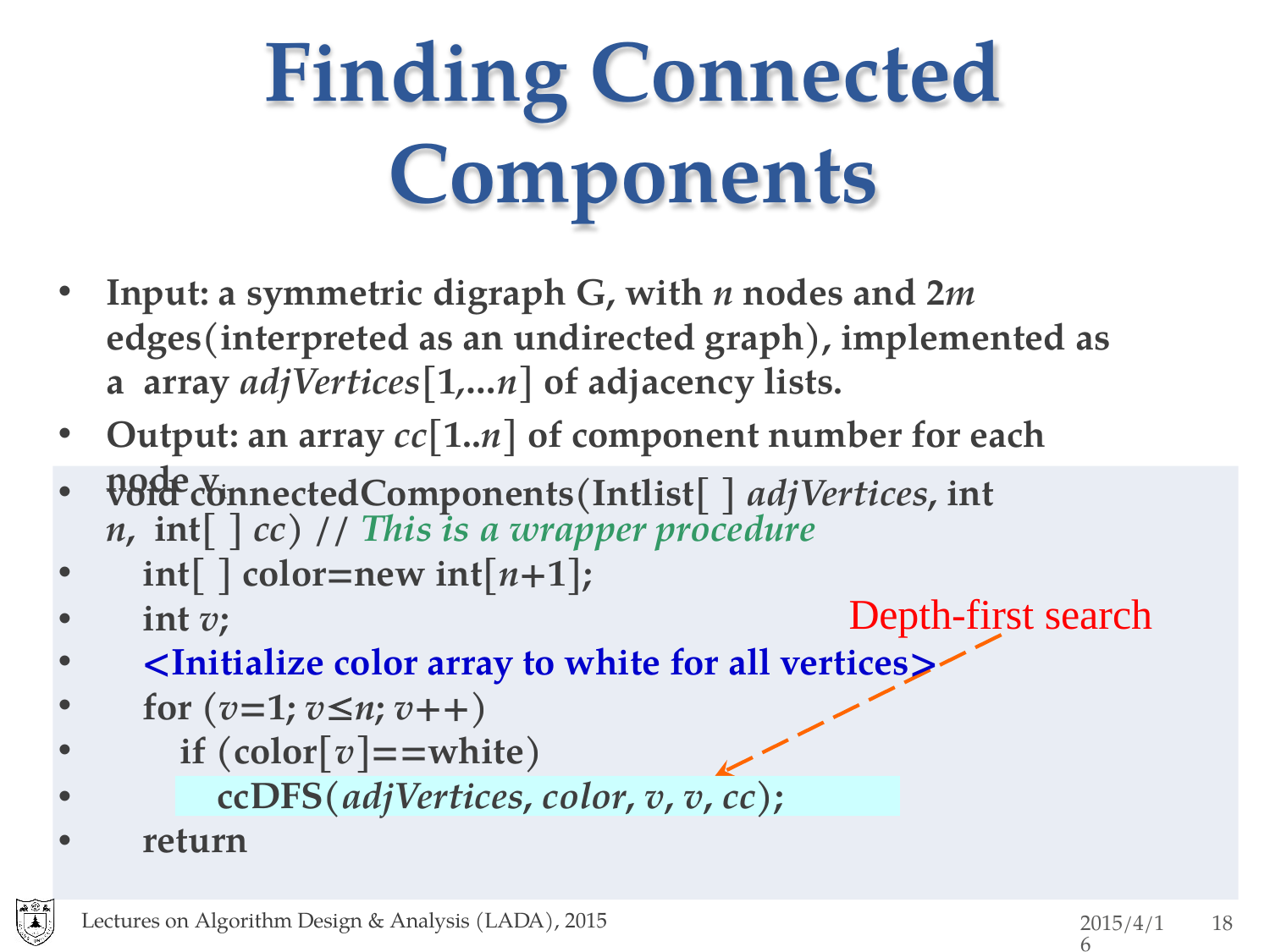

# Finding Connected  Components

Input: a symmetric digraph G, with n nodes and 2m  edges(interpreted as an undirected graph), implemented as a  array adjVertices[1,…n] of adjacency lists.
Output: an array cc[1..n] of component number for each node vi

void connectedComponents(Intlist[ ] adjVertices, int n,  int[ ] cc) // This is a wrapper procedure
int[ ] color=new int[n+1];
•
<Initialize color array to white for all vertices>
for (v=1; v≤n; v++)
if (color[v]==white)
•
•
Depth-first search
int v;

ccDFS(adjVertices, color, v, v, cc);
return
Lectures on Algorithm Design & Analysis (LADA), 2015
2015/4/16
18